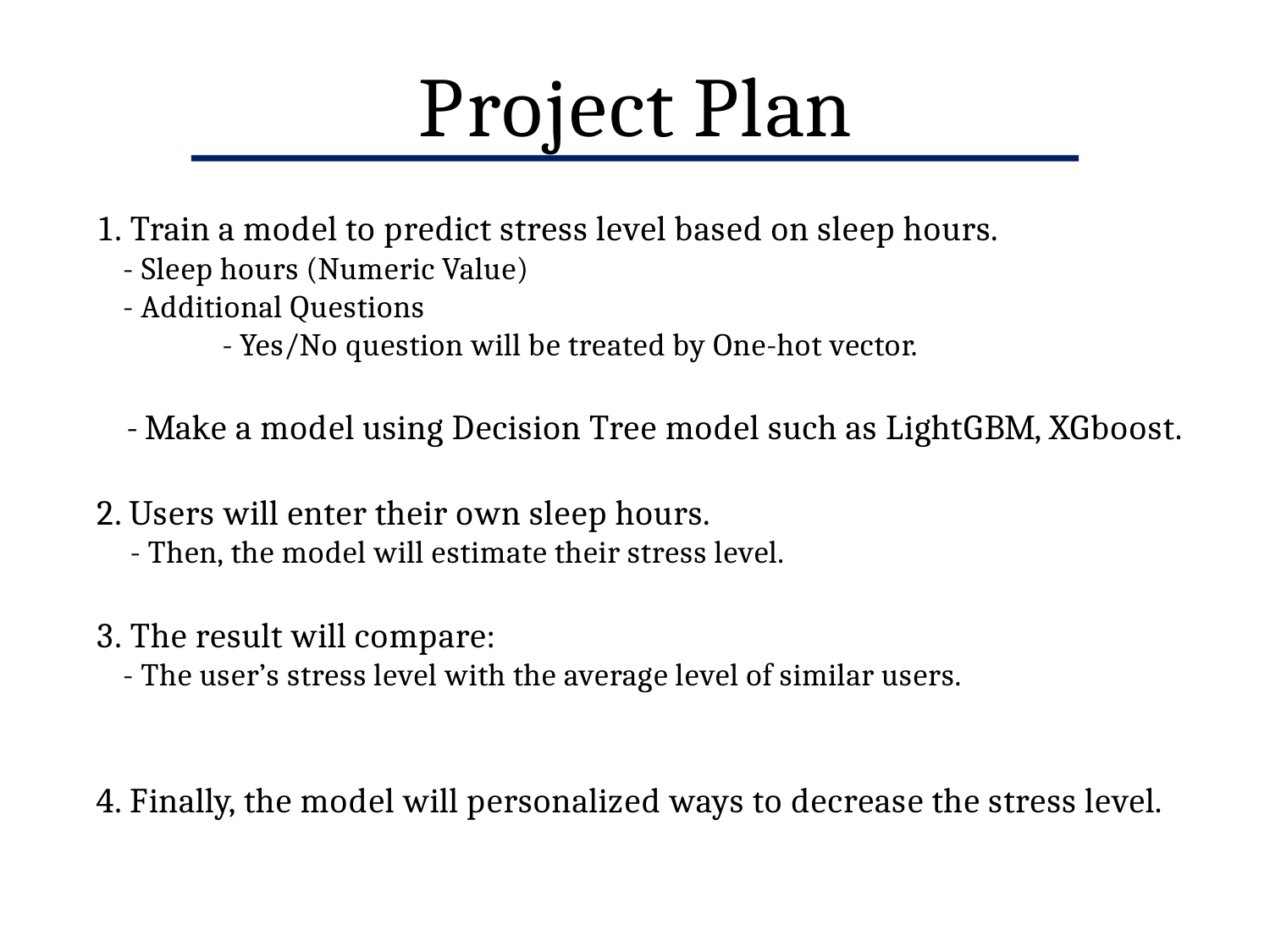

Project Plan

1. Train a model to predict stress level based on sleep hours.
    - Sleep hours (Numeric Value)
    - Additional Questions
    	- Yes/No question will be treated by One-hot vector.

    - Make a model using Decision Tree model such as LightGBM, XGboost.

2. Users will enter their own sleep hours.
     - Then, the model will estimate their stress level.

3. The result will compare:
    - The user’s stress level with the average level of similar users.

4. Finally, the model will personalized ways to decrease the stress level.